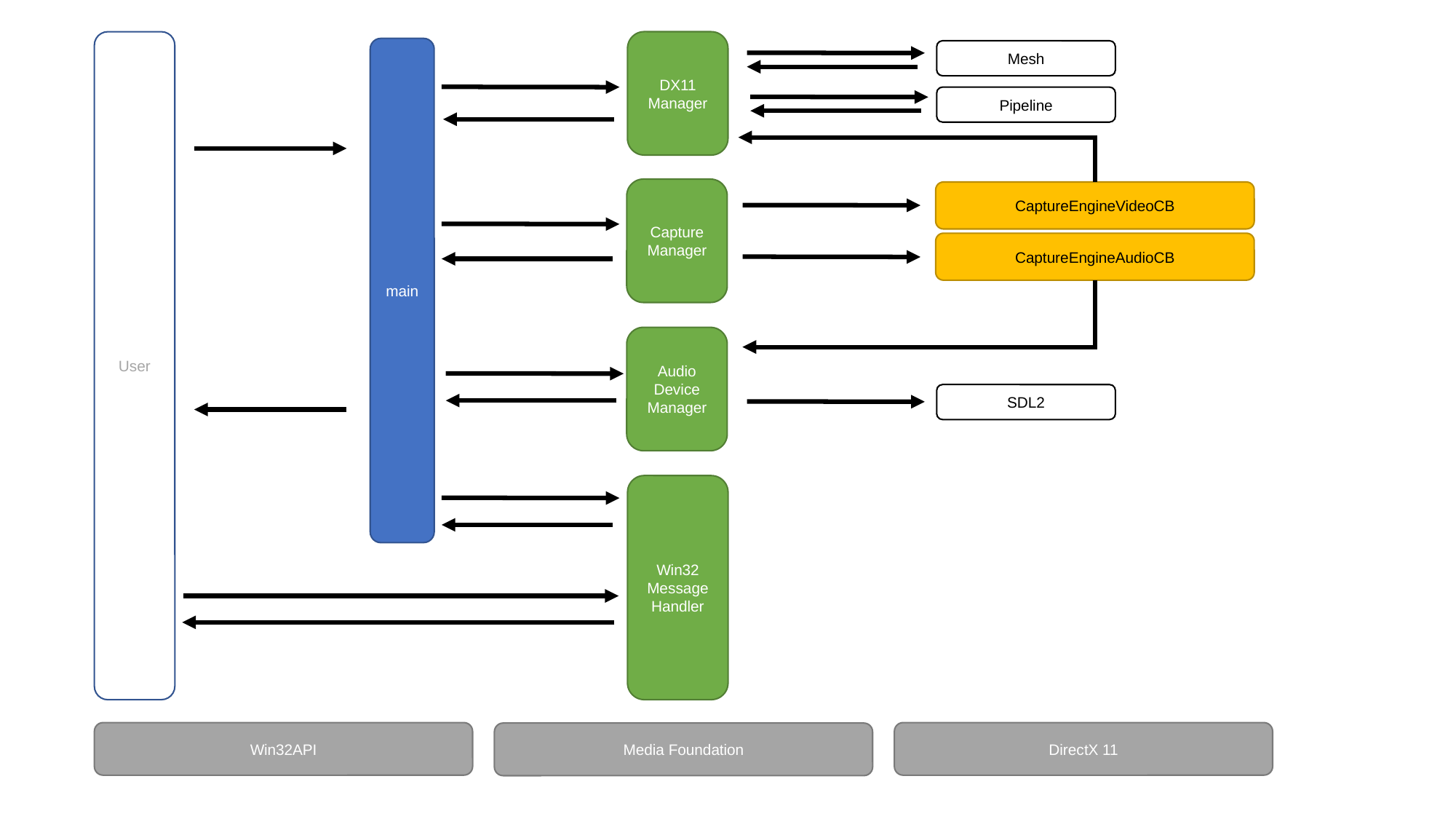

User
DX11
Manager
main
Mesh
Pipeline

Capture
Manager
CaptureEngineVideoCB
CaptureEngineAudioCB
Audio
Device
Manager

SDL2
Win32
Message
Handler
Win32API
DirectX 11
Media Foundation